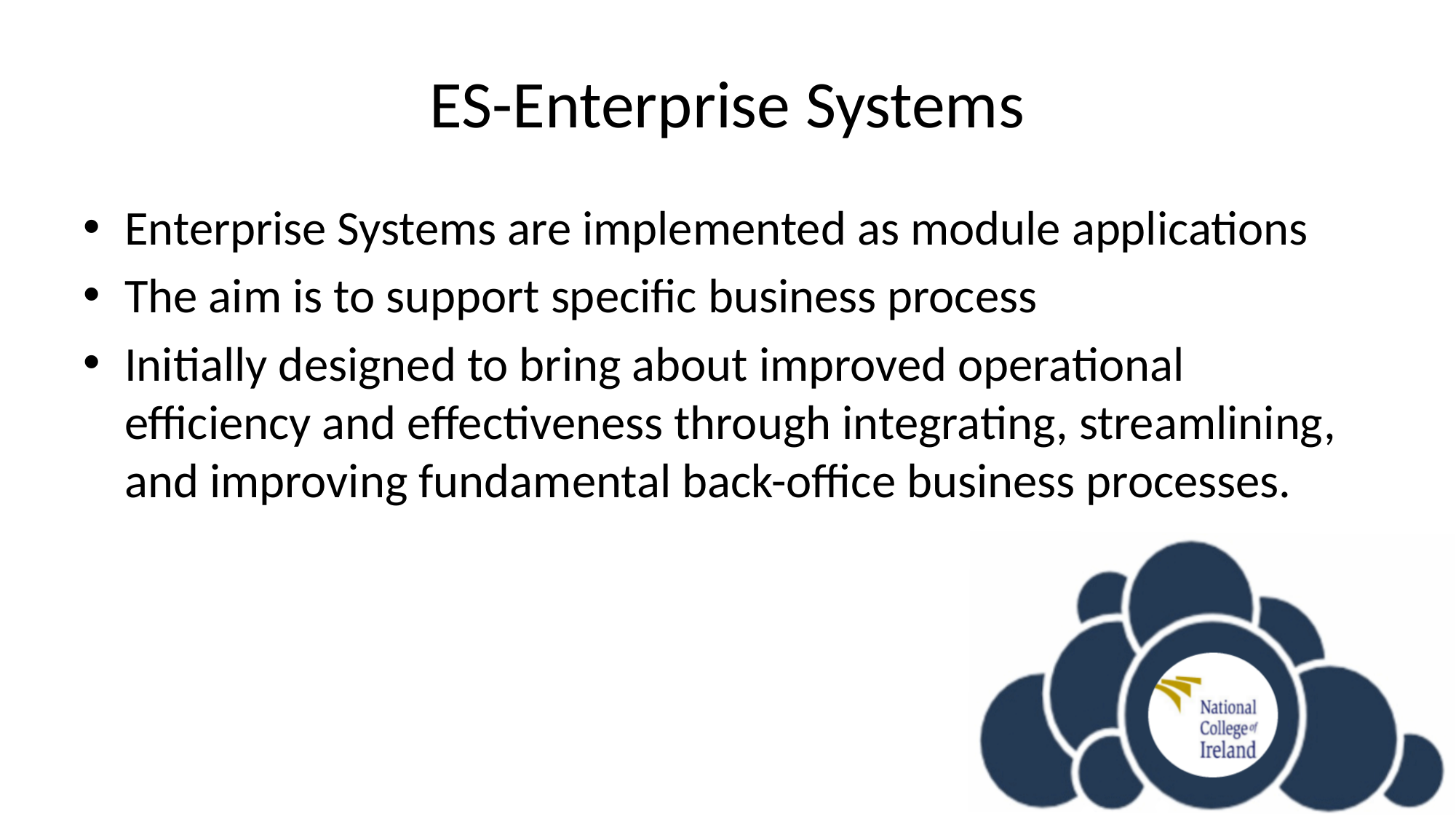

# ES-Enterprise Systems
Enterprise Systems are implemented as module applications
The aim is to support specific business process
Initially designed to bring about improved operational efficiency and effectiveness through integrating, streamlining, and improving fundamental back-office business processes.